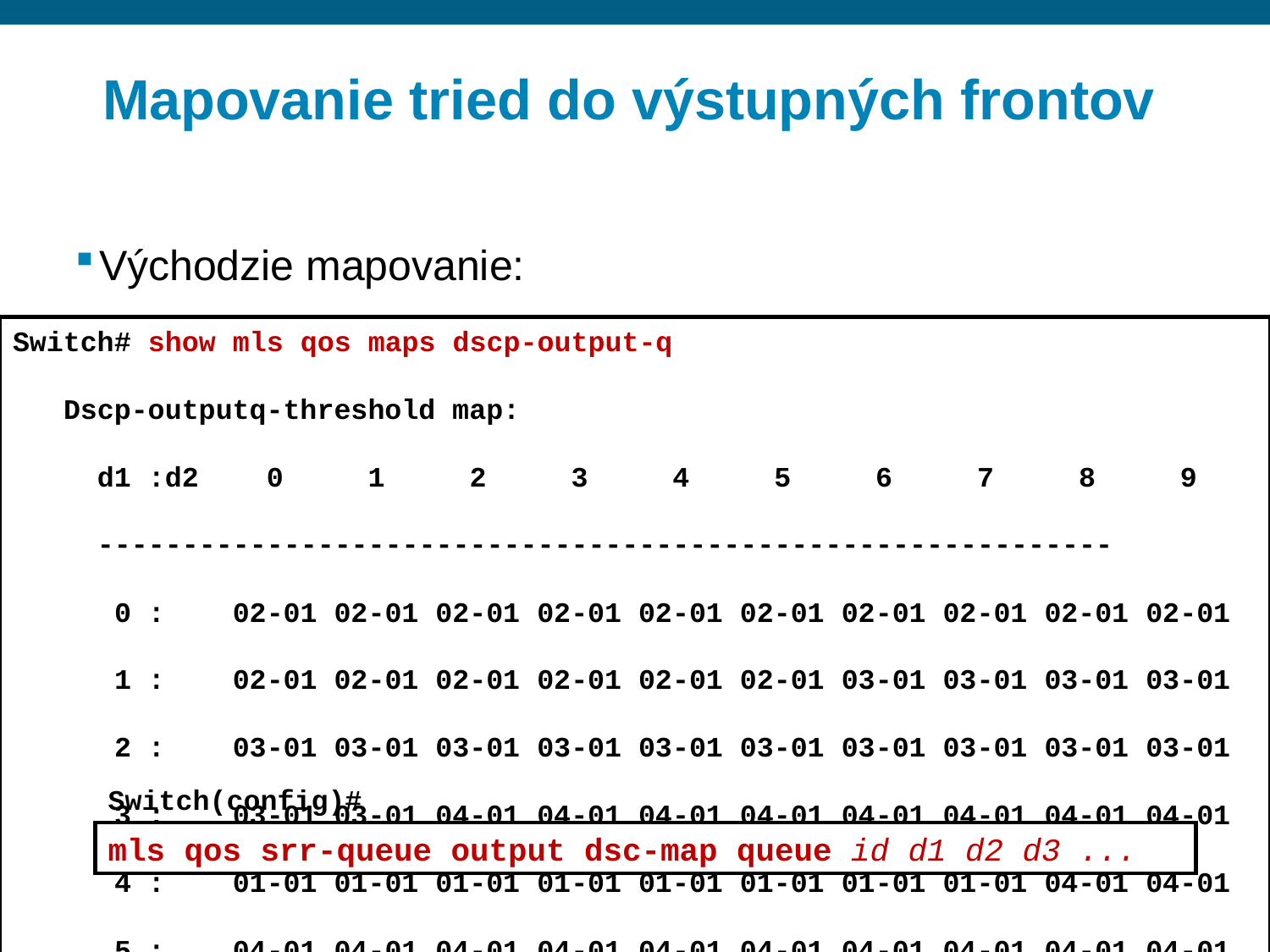

# Mapovanie tried do výstupných frontov
Východzie mapovanie:

V prípade nutnosti zmena mapovania:

Switch# show mls qos maps dscp-output-q
   Dscp-outputq-threshold map:
     d1 :d2    0     1     2     3     4     5     6     7     8     9
     ------------------------------------------------------------
      0 :    02-01 02-01 02-01 02-01 02-01 02-01 02-01 02-01 02-01 02-01
      1 :    02-01 02-01 02-01 02-01 02-01 02-01 03-01 03-01 03-01 03-01
      2 :    03-01 03-01 03-01 03-01 03-01 03-01 03-01 03-01 03-01 03-01
      3 :    03-01 03-01 04-01 04-01 04-01 04-01 04-01 04-01 04-01 04-01
      4 :    01-01 01-01 01-01 01-01 01-01 01-01 01-01 01-01 04-01 04-01
      5 :    04-01 04-01 04-01 04-01 04-01 04-01 04-01 04-01 04-01 04-01
      6 :    04-01 04-01 04-01 04-01
Switch(config)#
mls qos srr-queue output dsc-map queue id d1 d2 d3 ...